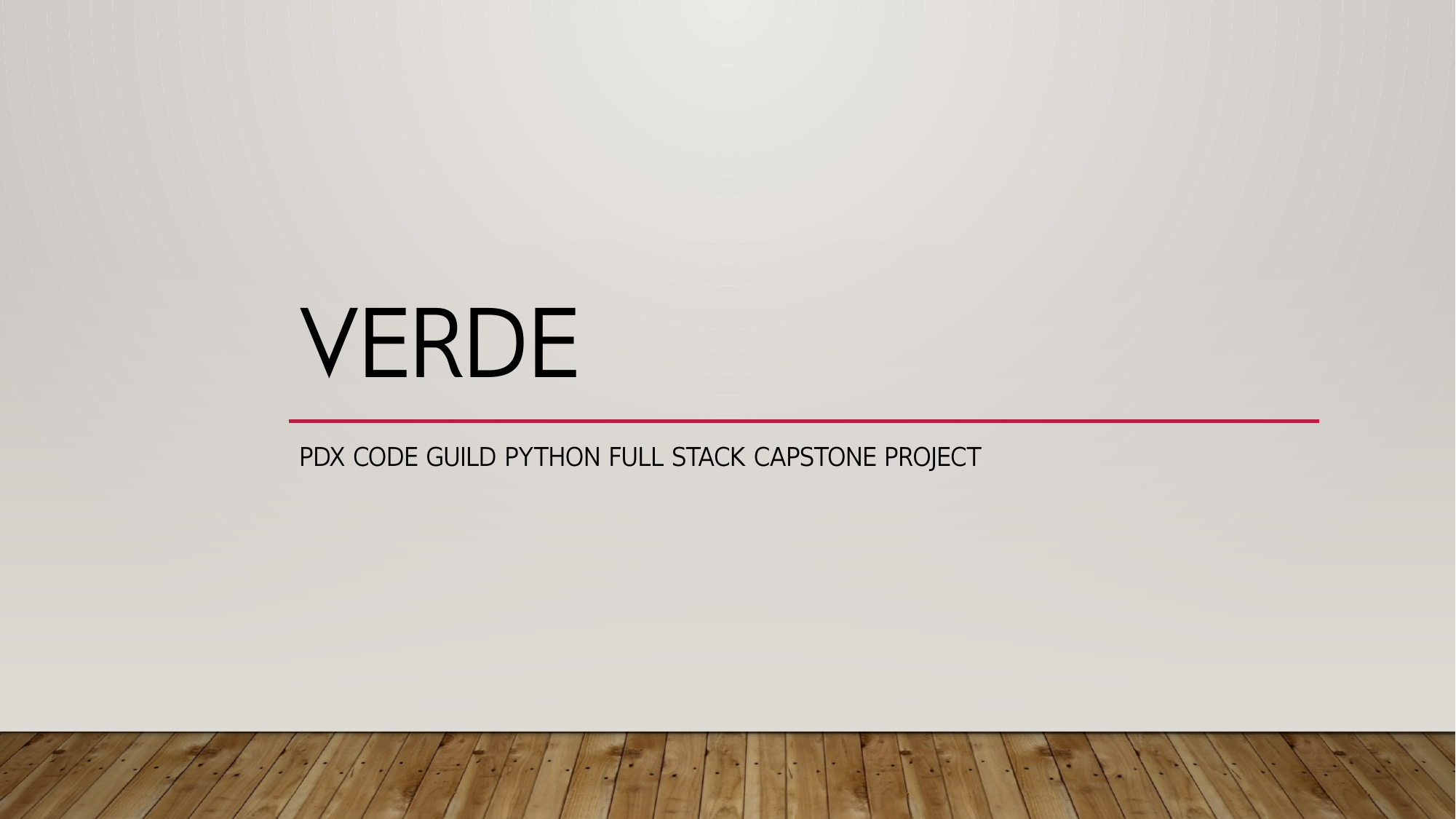

# VERDE
PDX CODE GUILD PYTHON FULL STACK CAPSTONE PROJECT